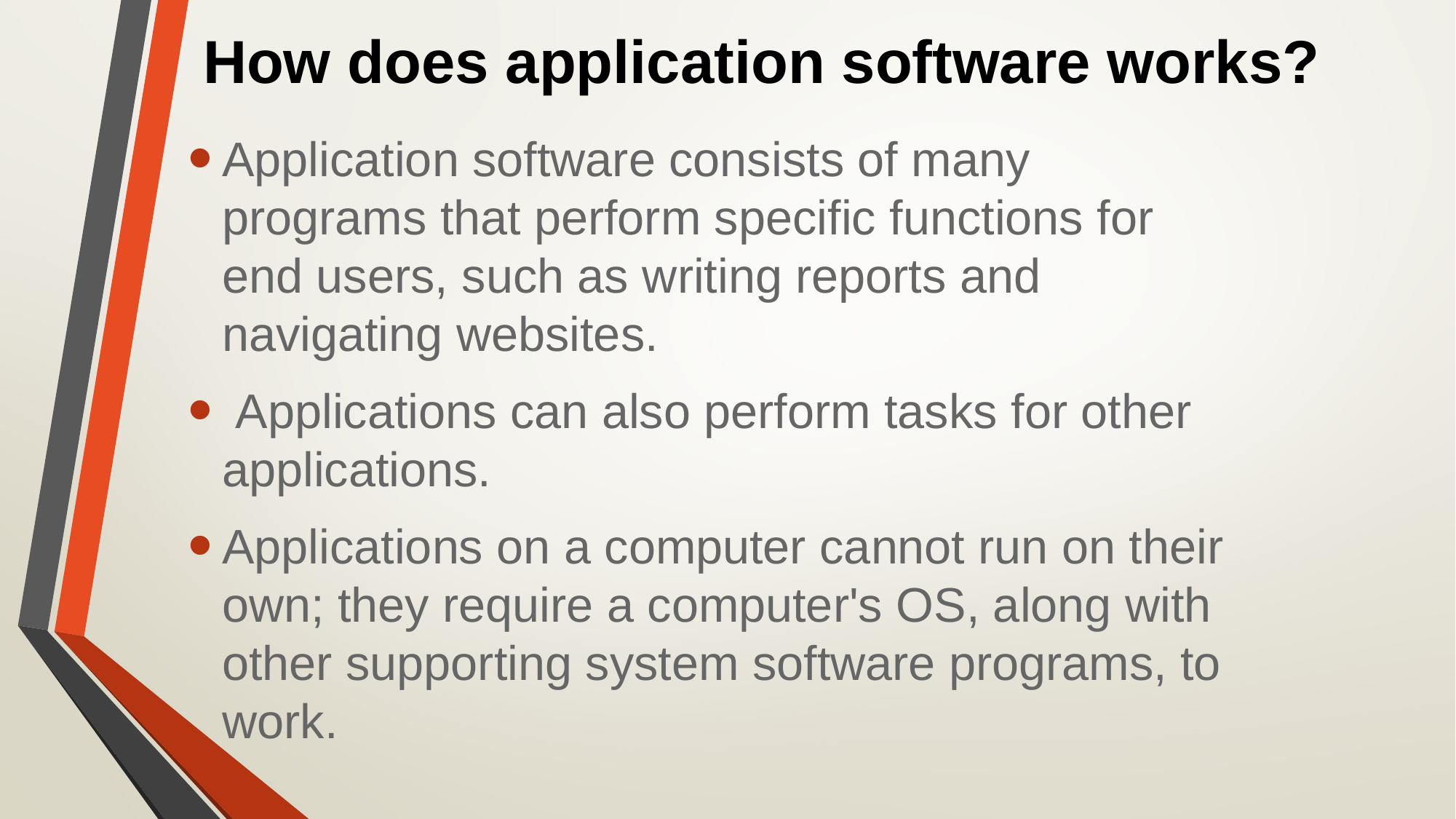

# How does application software works?
Application software consists of many programs that perform specific functions for end users, such as writing reports and navigating websites.
 Applications can also perform tasks for other applications.
Applications on a computer cannot run on their own; they require a computer's OS, along with other supporting system software programs, to work.